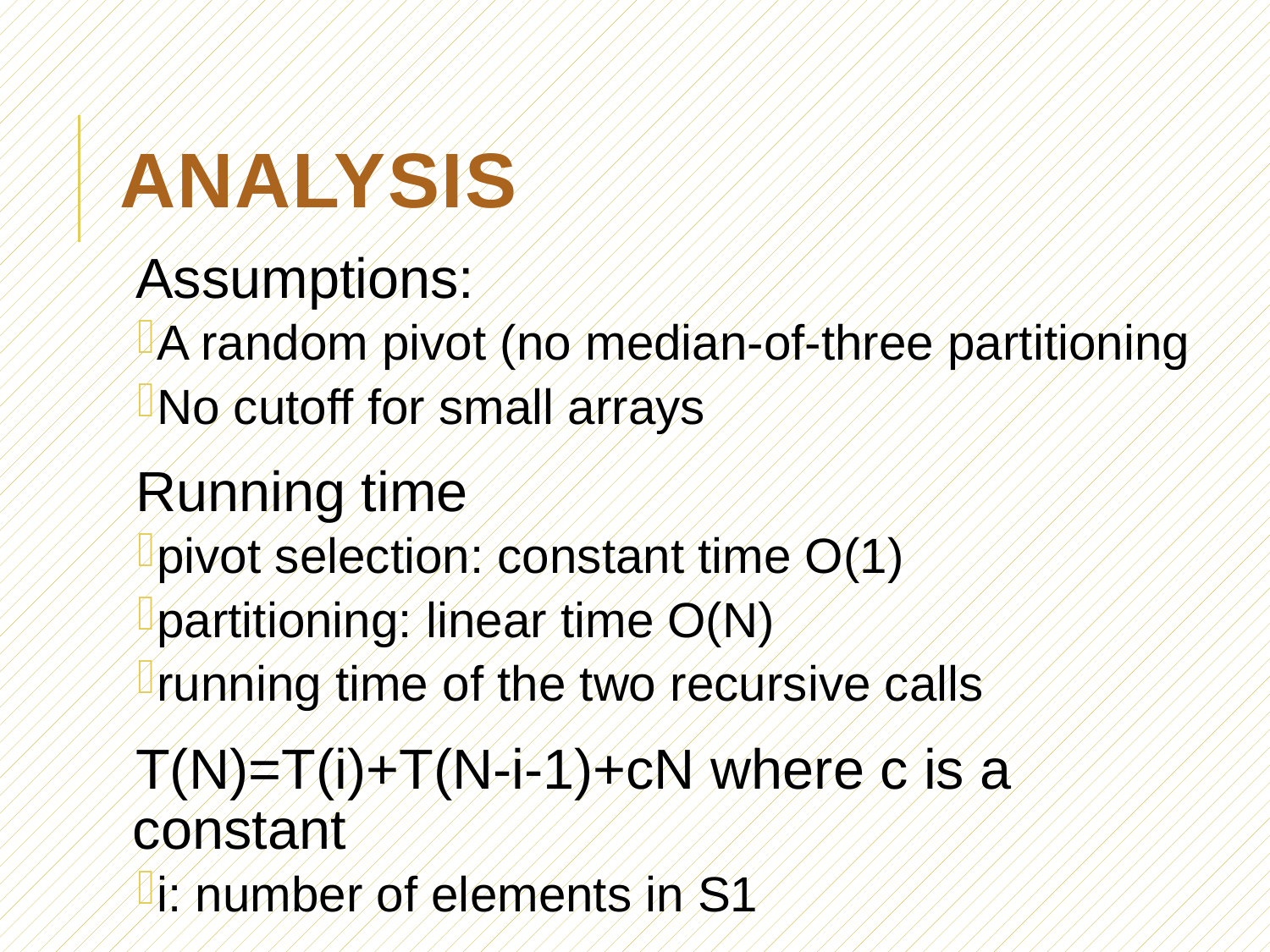

# Analysis
Assumptions:
A random pivot (no median-of-three partitioning
No cutoff for small arrays
Running time
pivot selection: constant time O(1)
partitioning: linear time O(N)
running time of the two recursive calls
T(N)=T(i)+T(N-i-1)+cN where c is a constant
i: number of elements in S1